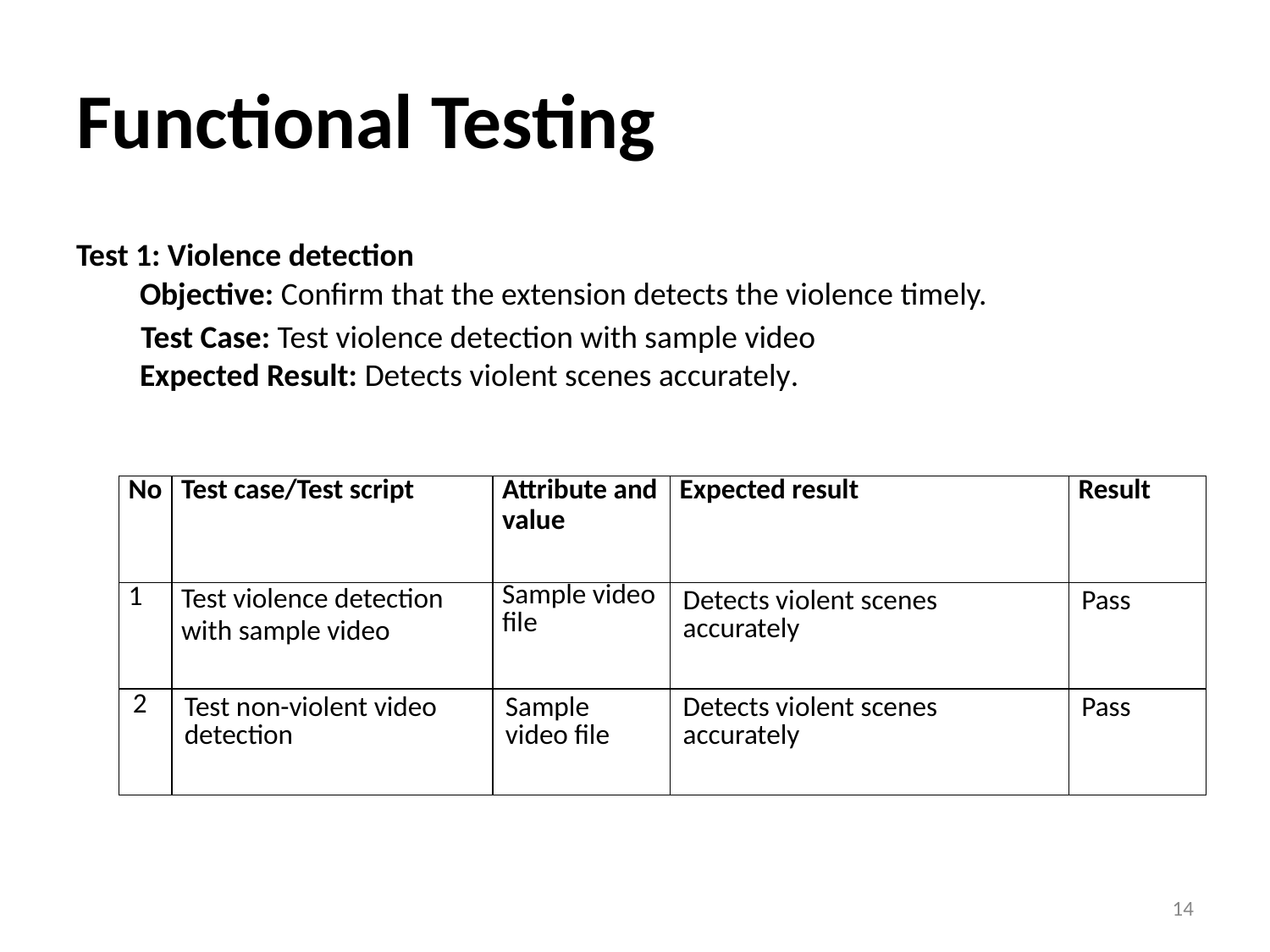

# Functional Testing
Test 1: Violence detection
Objective: Confirm that the extension detects the violence timely.
         Test Case: Test violence detection with sample video
Expected Result: Detects violent scenes accurately.

| No | Test case/Test script | Attribute and value | Expected result | Result |
| --- | --- | --- | --- | --- |
| 1 | Test violence detection with sample video | Sample video file | Detects violent scenes accurately | Pass |
| 2 | Test non-violent video detection | Sample video file | Detects violent scenes accurately | Pass |
14